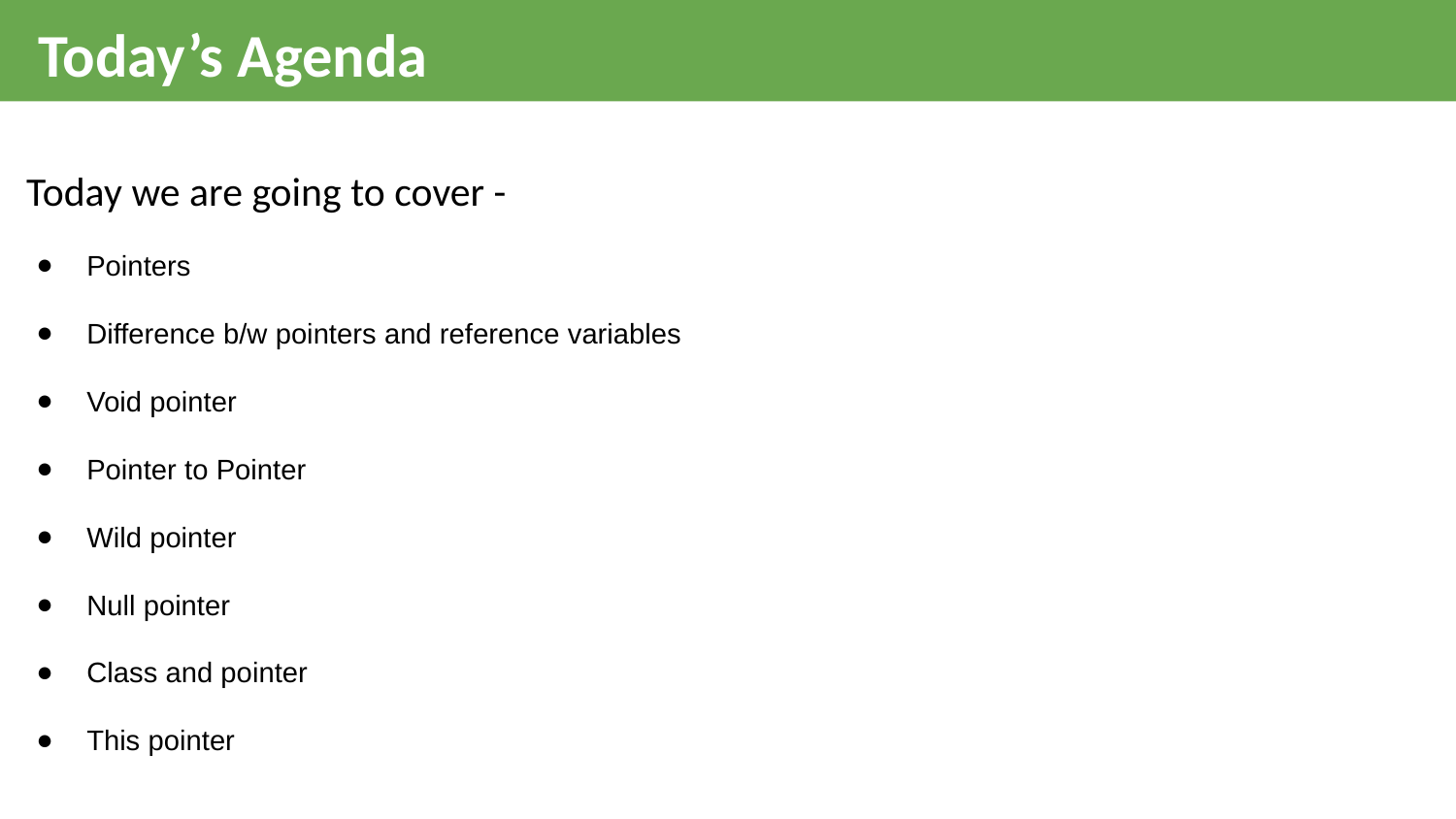

Today’s Agenda
Today we are going to cover -
Pointers
Difference b/w pointers and reference variables
Void pointer
Pointer to Pointer
Wild pointer
Null pointer
Class and pointer
This pointer